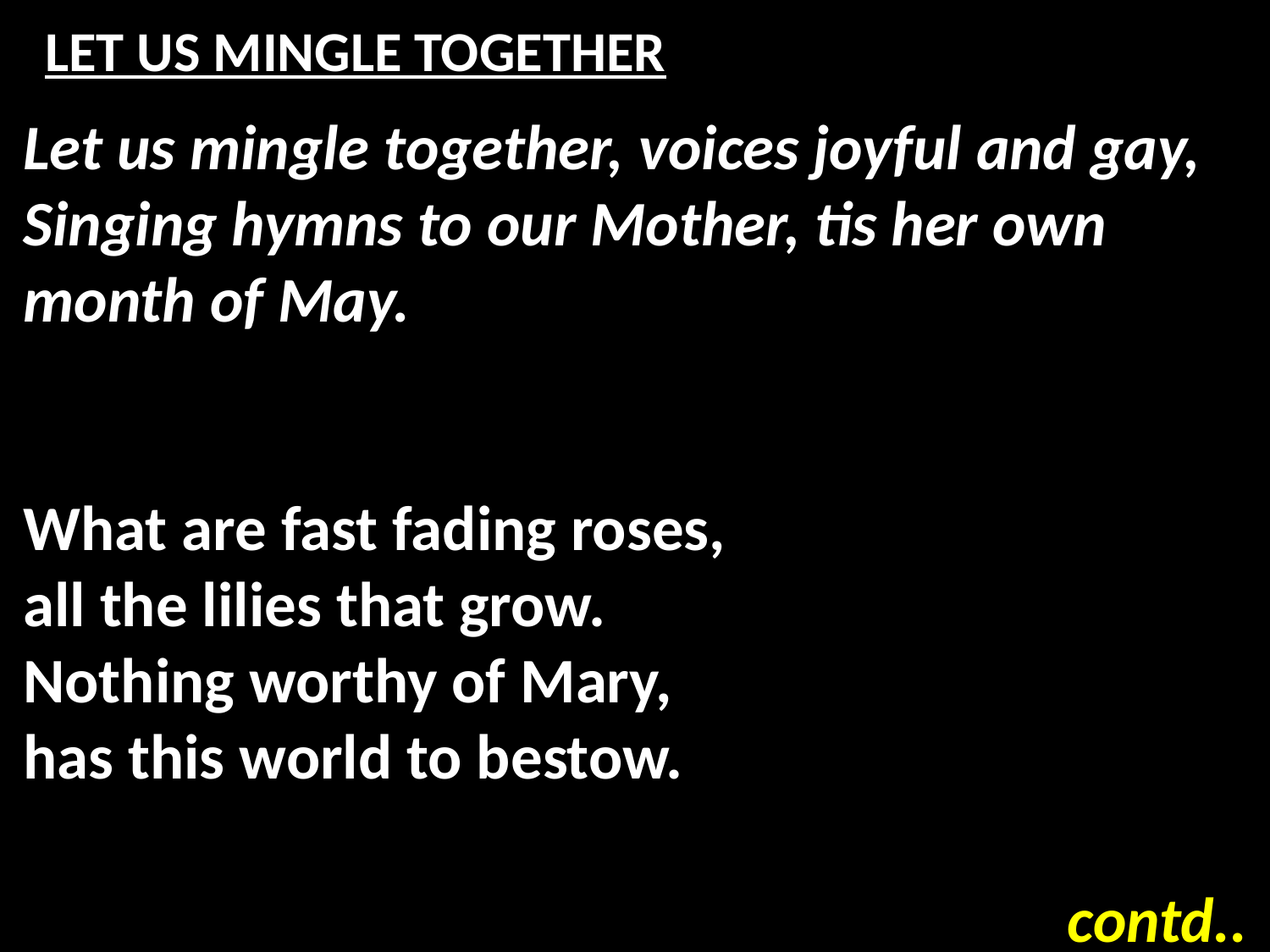

# LET US MINGLE TOGETHER
Let us mingle together, voices joyful and gay,
Singing hymns to our Mother, tis her own month of May.

What are fast fading roses,
all the lilies that grow.
Nothing worthy of Mary,
has this world to bestow.
contd..